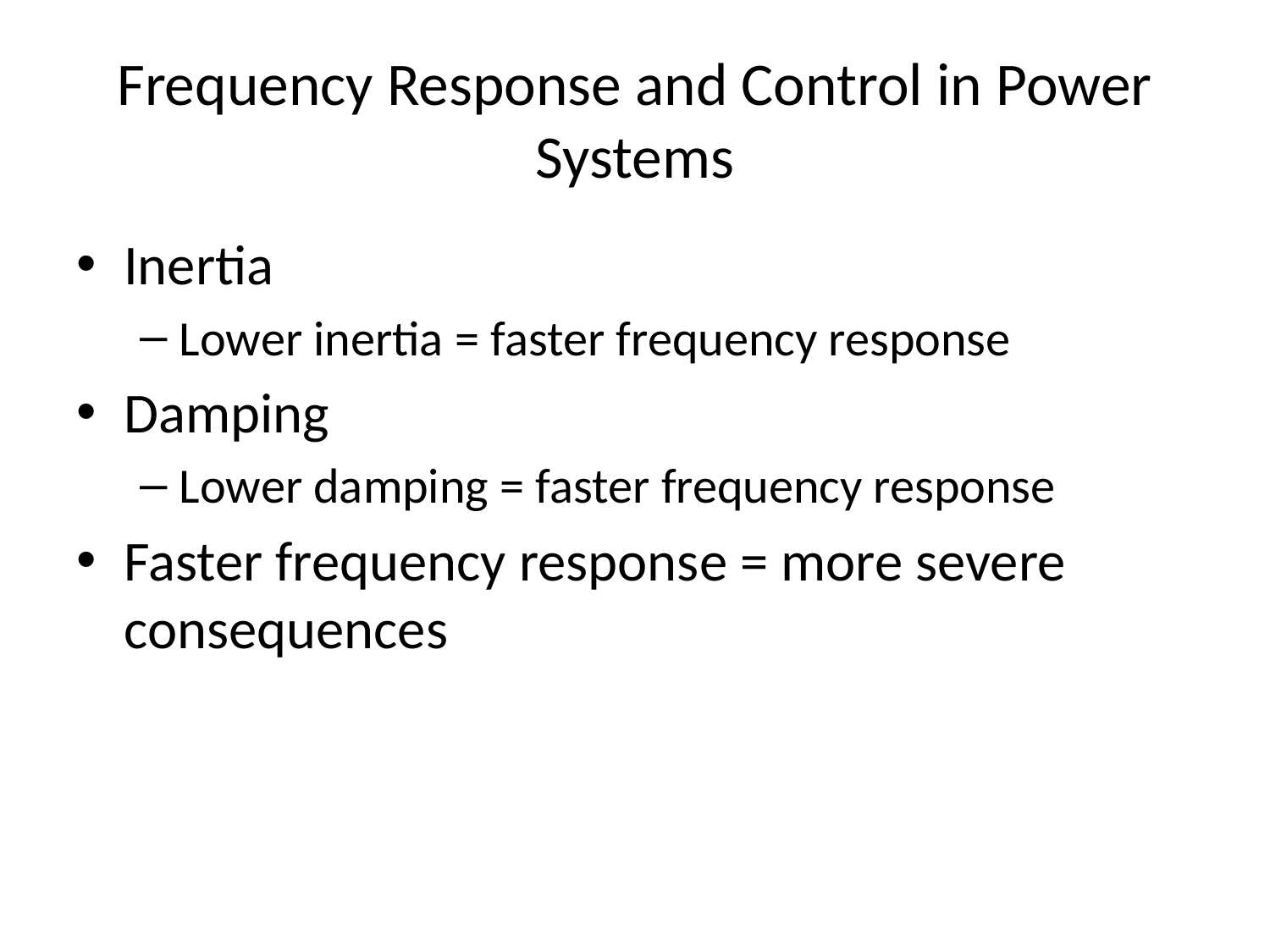

# Frequency Response and Control in Power Systems
Inertia
Lower inertia = faster frequency response
Damping
Lower damping = faster frequency response
Faster frequency response = more severe consequences